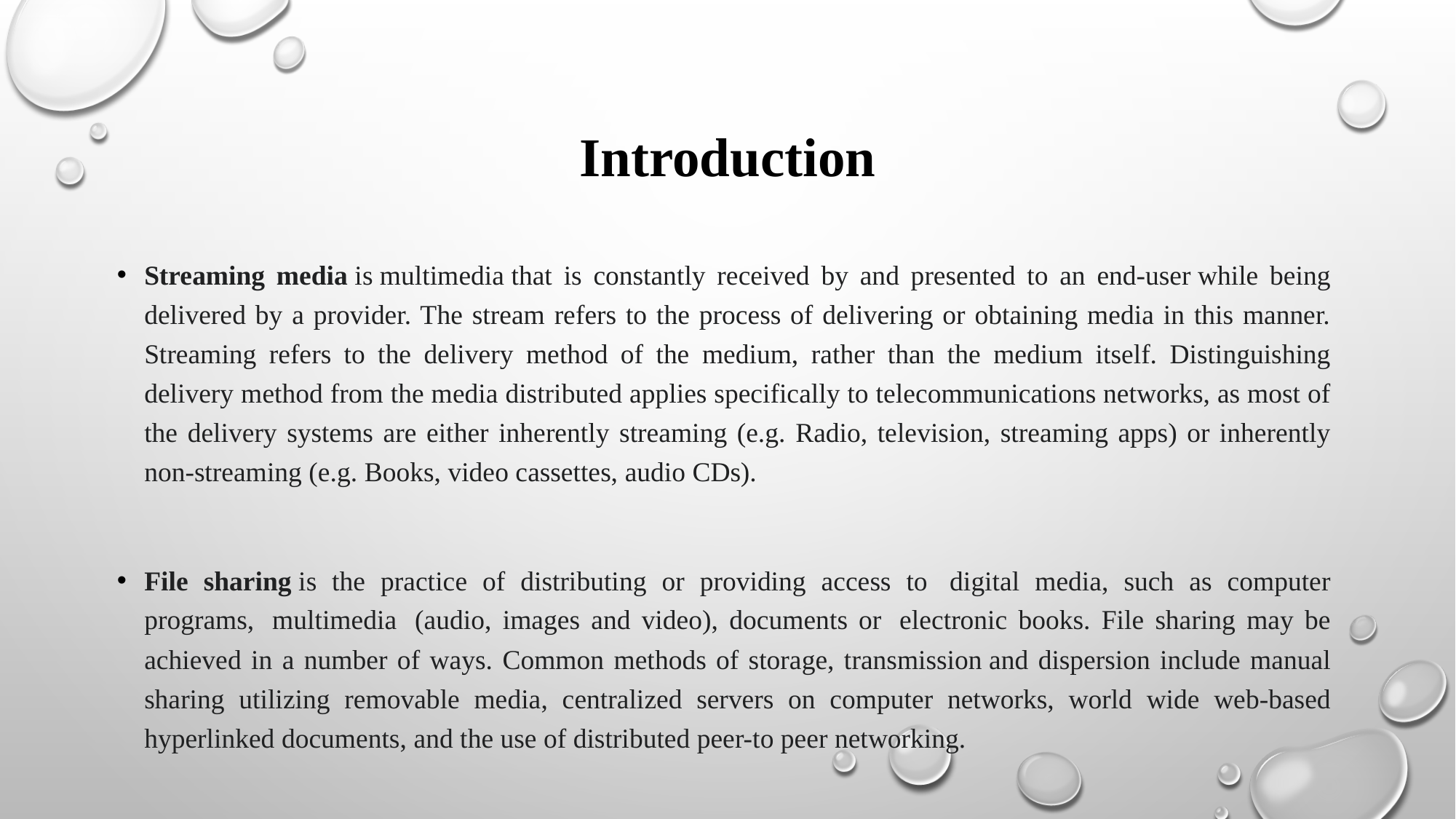

# Introduction
Streaming media is multimedia that is constantly received by and presented to an end-user while being delivered by a provider. The stream refers to the process of delivering or obtaining media in this manner. Streaming refers to the delivery method of the medium, rather than the medium itself. Distinguishing delivery method from the media distributed applies specifically to telecommunications networks, as most of the delivery systems are either inherently streaming (e.g. Radio, television, streaming apps) or inherently non-streaming (e.g. Books, video cassettes, audio CDs).

File sharing is the practice of distributing or providing access to  digital media, such as computer programs,  multimedia  (audio, images and video), documents or  electronic books. File sharing may be achieved in a number of ways. Common methods of storage, transmission and dispersion include manual sharing utilizing removable media, centralized servers on computer networks, world wide web-based hyperlinked documents, and the use of distributed peer-to peer networking.